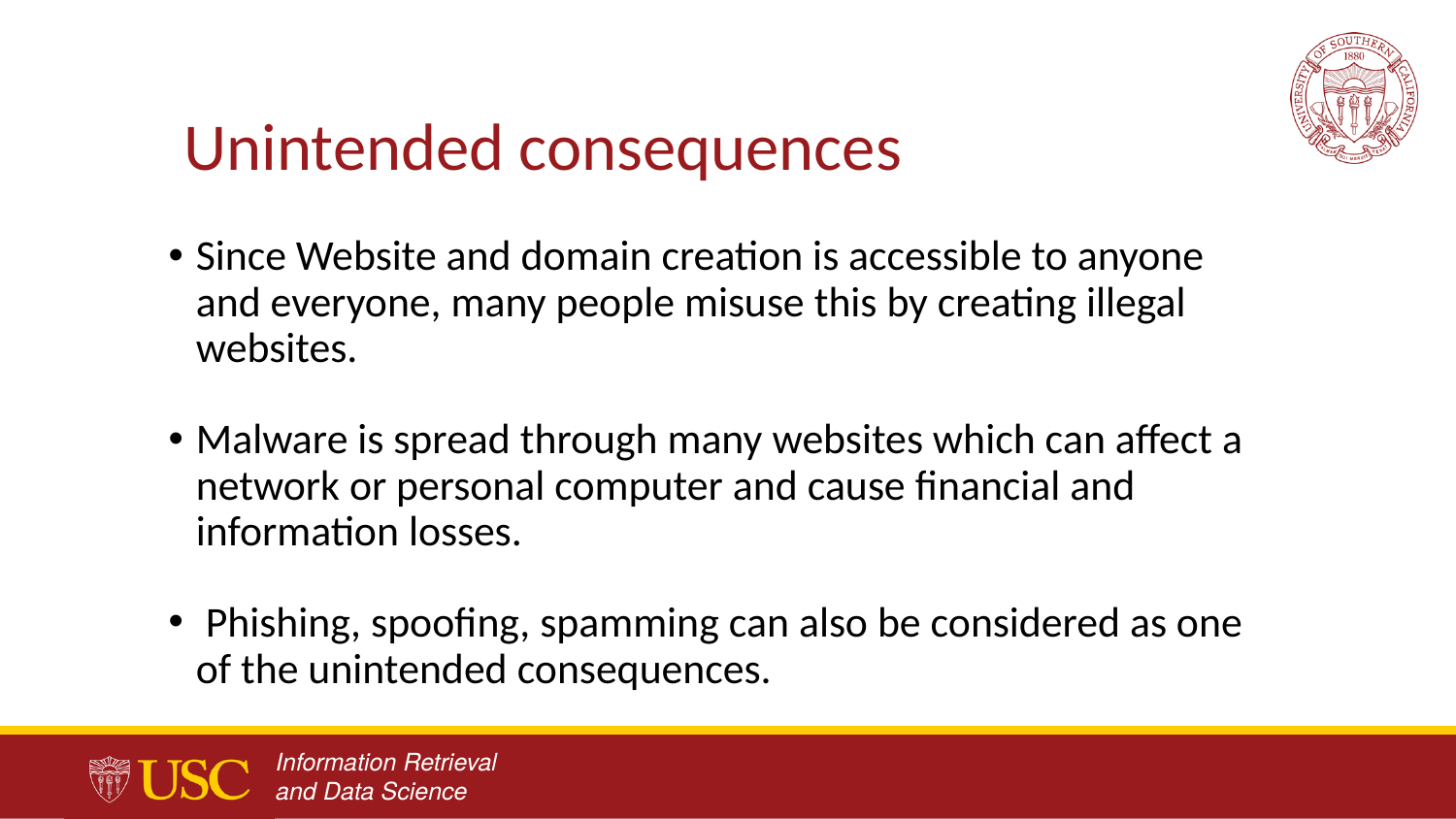

# Unintended consequences
Since Website and domain creation is accessible to anyone and everyone, many people misuse this by creating illegal websites.

Malware is spread through many websites which can affect a network or personal computer and cause financial and information losses.

 Phishing, spoofing, spamming can also be considered as one of the unintended consequences.